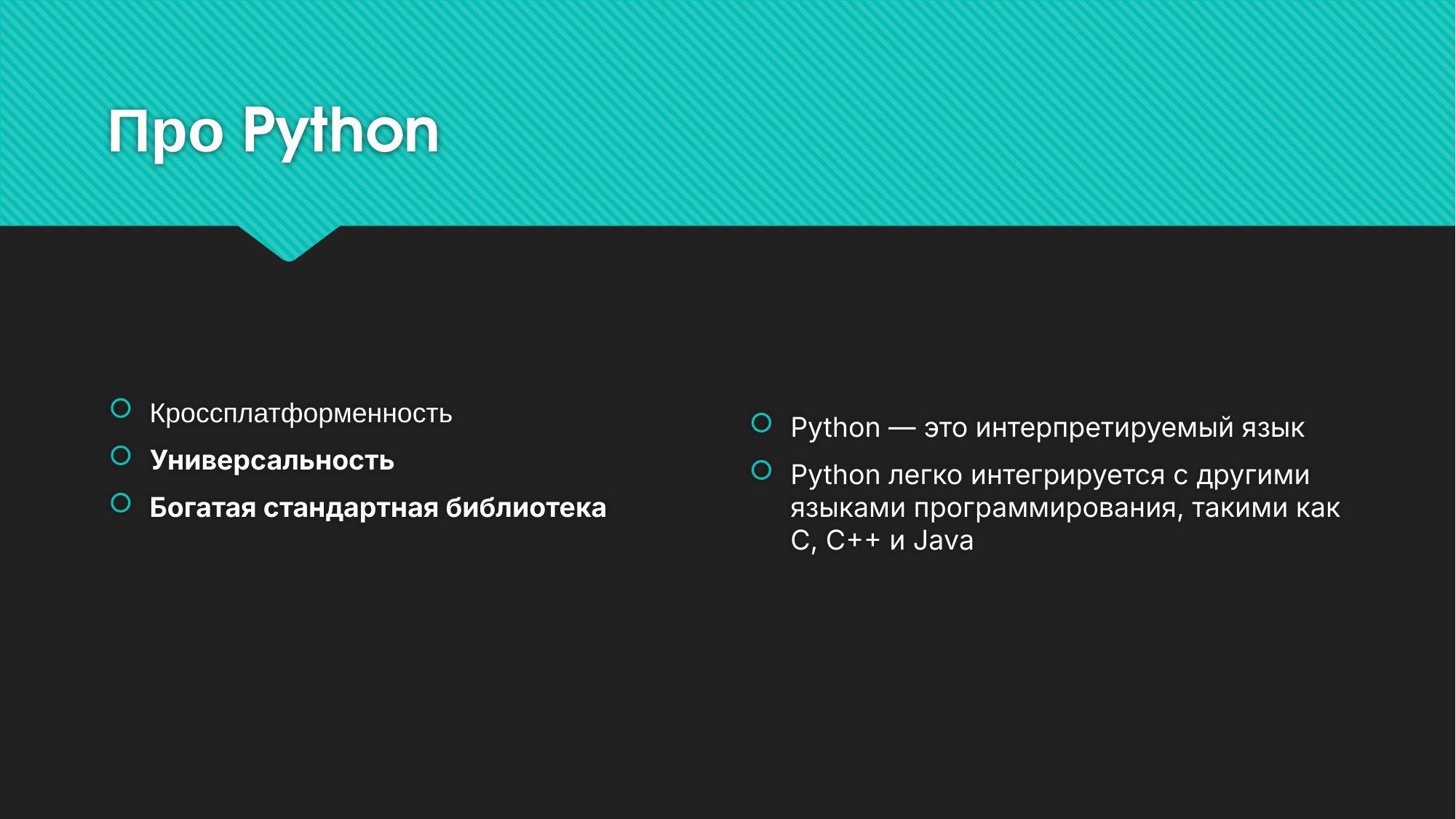

# Про Python
Кроссплатформенность
Универсальность
Богатая стандартная библиотека

Python — это интерпретируемый язык
Python легко интегрируется с другими языками программирования, такими как C, C++ и Java